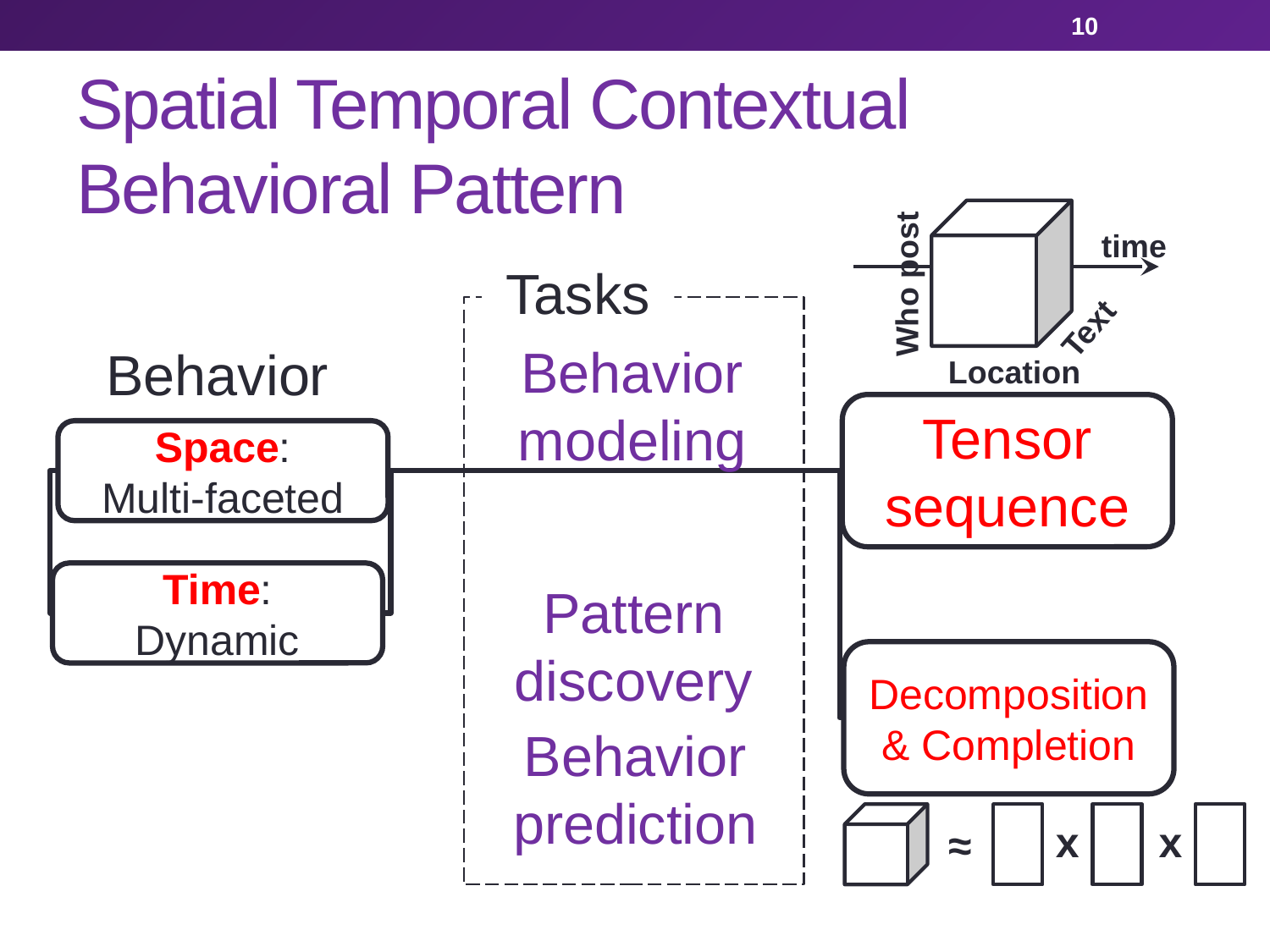

10
# Spatial Temporal Contextual Behavioral Pattern

time
Tasks
Who post

Text
Behavior
Location
Behavior modeling
Tensor sequence
Space:
Multi-faceted
Time:
Dynamic
Pattern discovery
Decomposition & Completion
Behavior prediction

x
x
≈